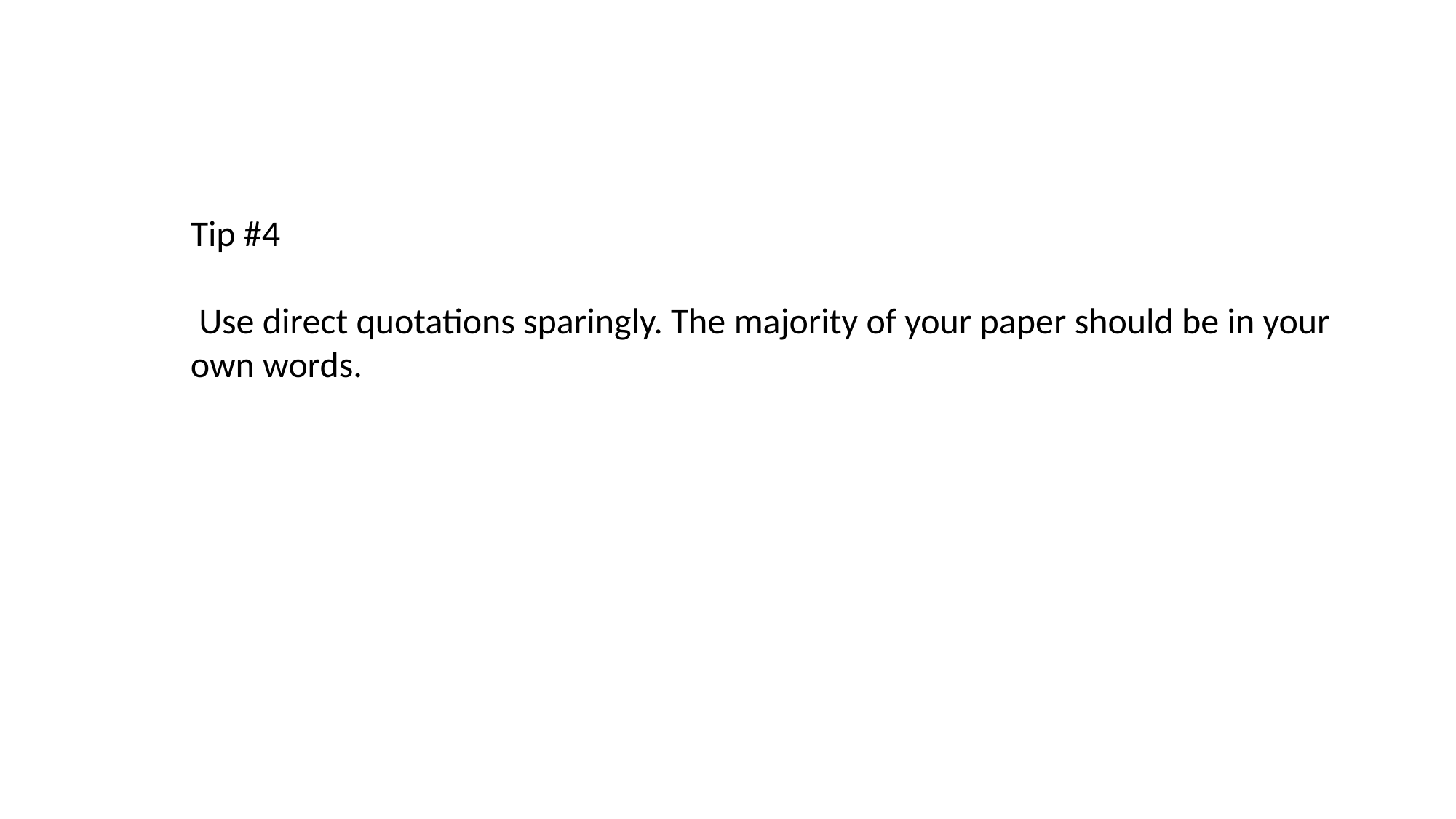

Tip #4

 Use direct quotations sparingly. The majority of your paper should be in your own words.